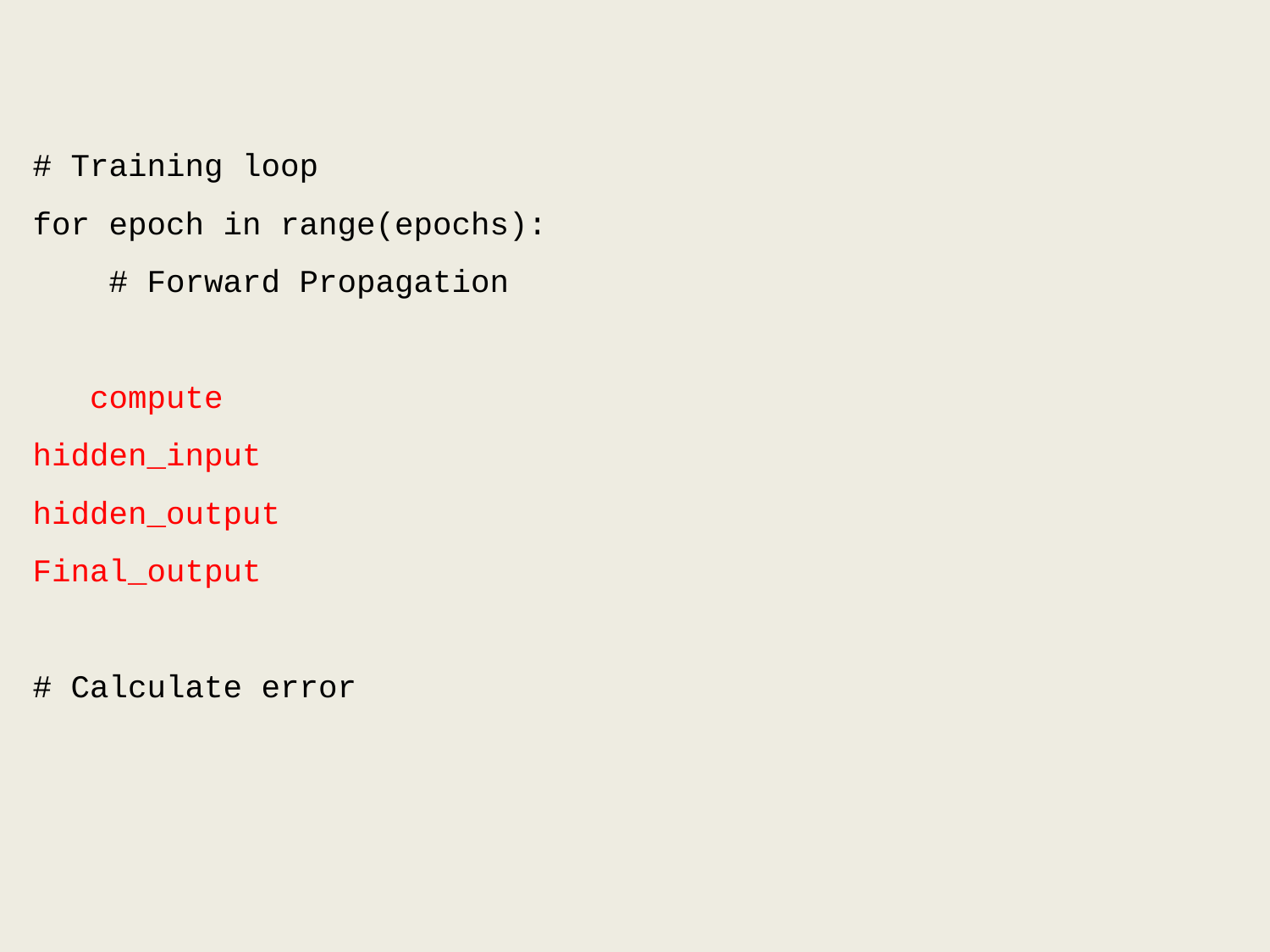

# Training loop
for epoch in range(epochs):
    # Forward Propagation

   compute
hidden_input
hidden_output
Final_output

# Calculate error